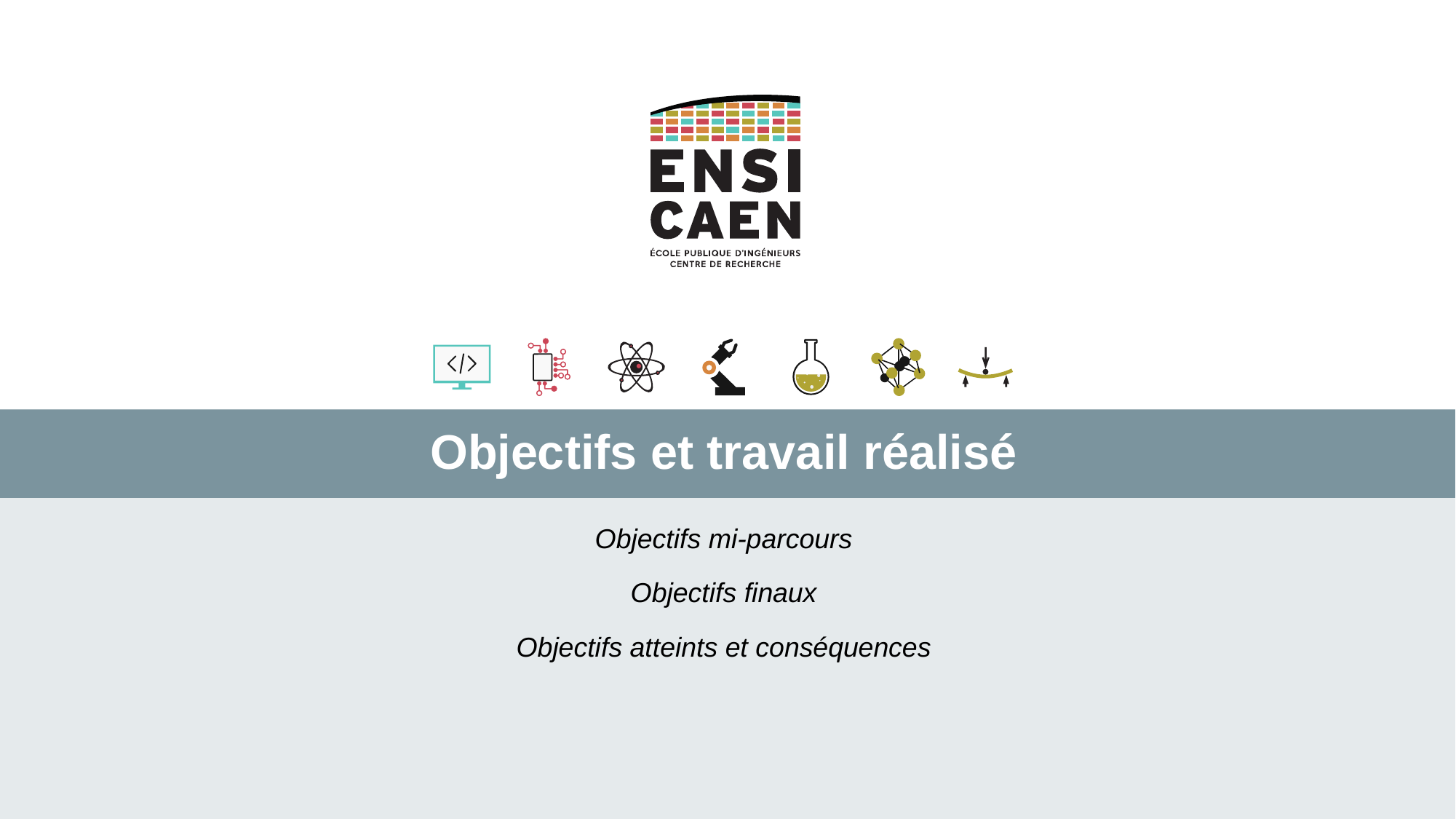

# Objectifs et travail réalisé
Objectifs mi-parcours
Objectifs finaux
Objectifs atteints et conséquences